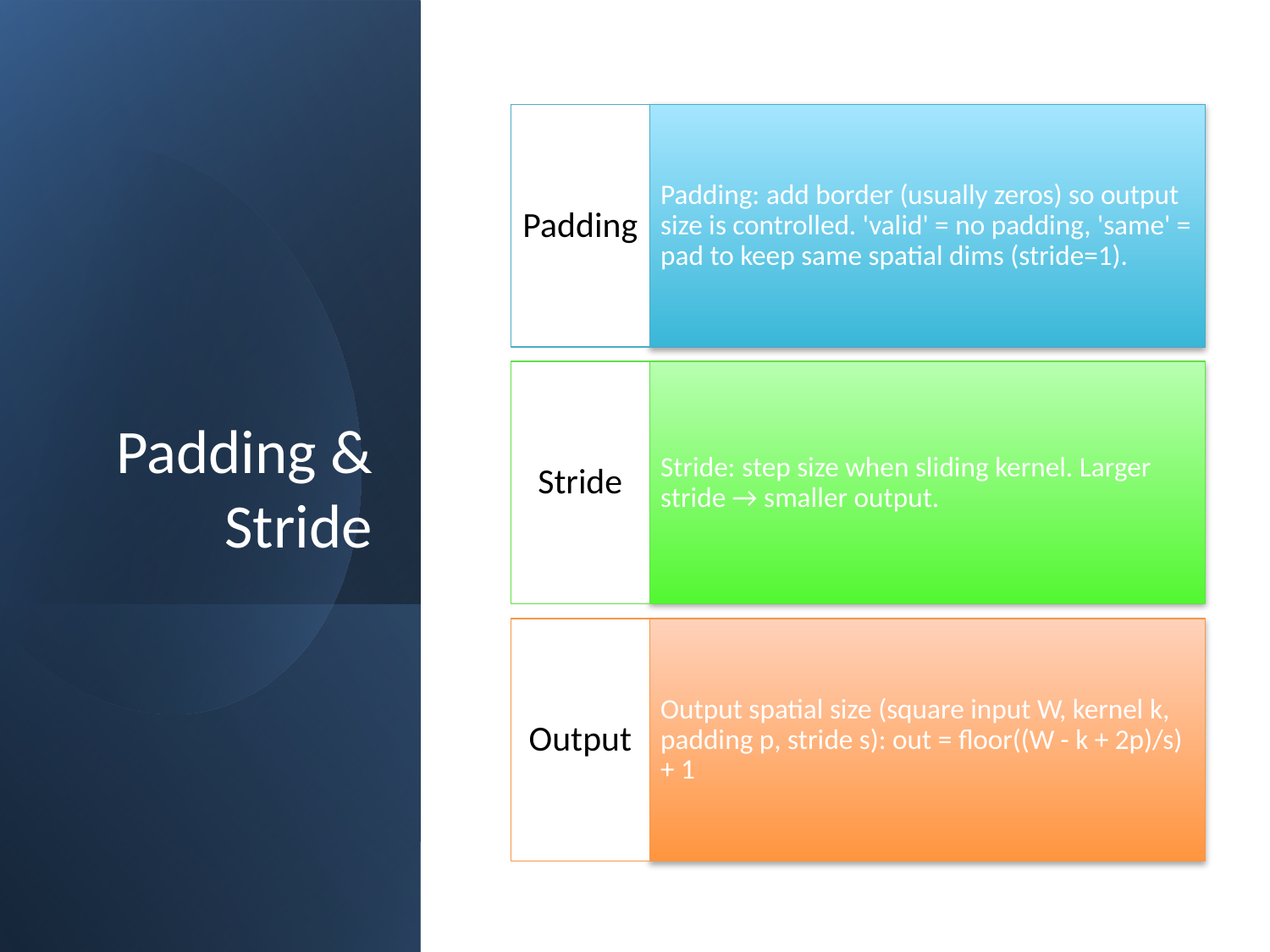

Padding: add border (usually zeros) so output size is controlled. 'valid' = no padding, 'same' = pad to keep same spatial dims (stride=1).
Padding
Stride: step size when sliding kernel. Larger stride → smaller output.
Stride
Output spatial size (square input W, kernel k, padding p, stride s): out = floor((W - k + 2p)/s) + 1
Output

# Padding & Stride